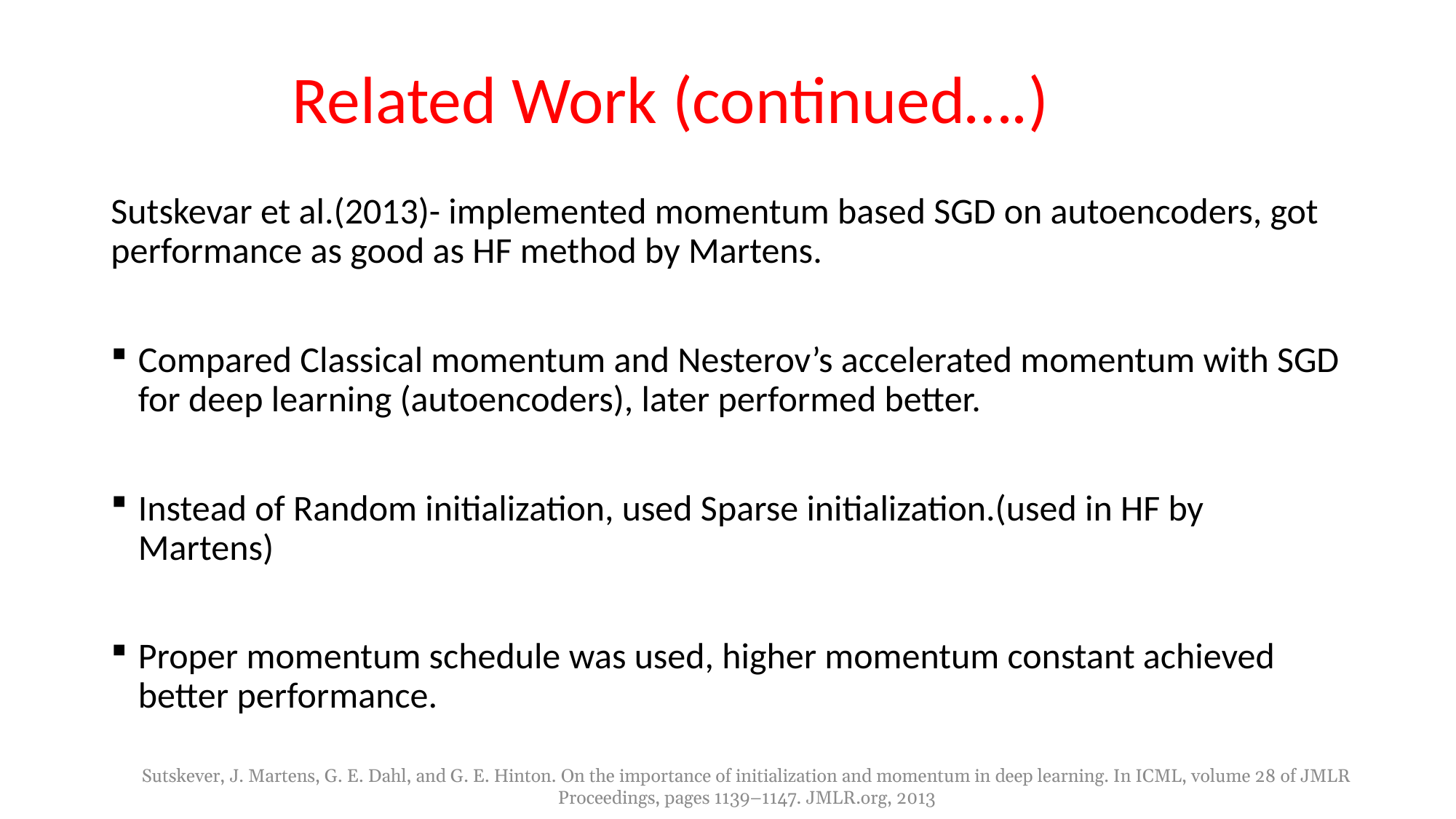

# Related Work (continued….)
Sutskevar et al.(2013)- implemented momentum based SGD on autoencoders, got performance as good as HF method by Martens.

Compared Classical momentum and Nesterov’s accelerated momentum with SGD for deep learning (autoencoders), later performed better.

Instead of Random initialization, used Sparse initialization.(used in HF by Martens)

Proper momentum schedule was used, higher momentum constant achieved better performance.

Sutskever, J. Martens, G. E. Dahl, and G. E. Hinton. On the importance of initialization and momentum in deep learning. In ICML, volume 28 of JMLR Proceedings, pages 1139–1147. JMLR.org, 2013